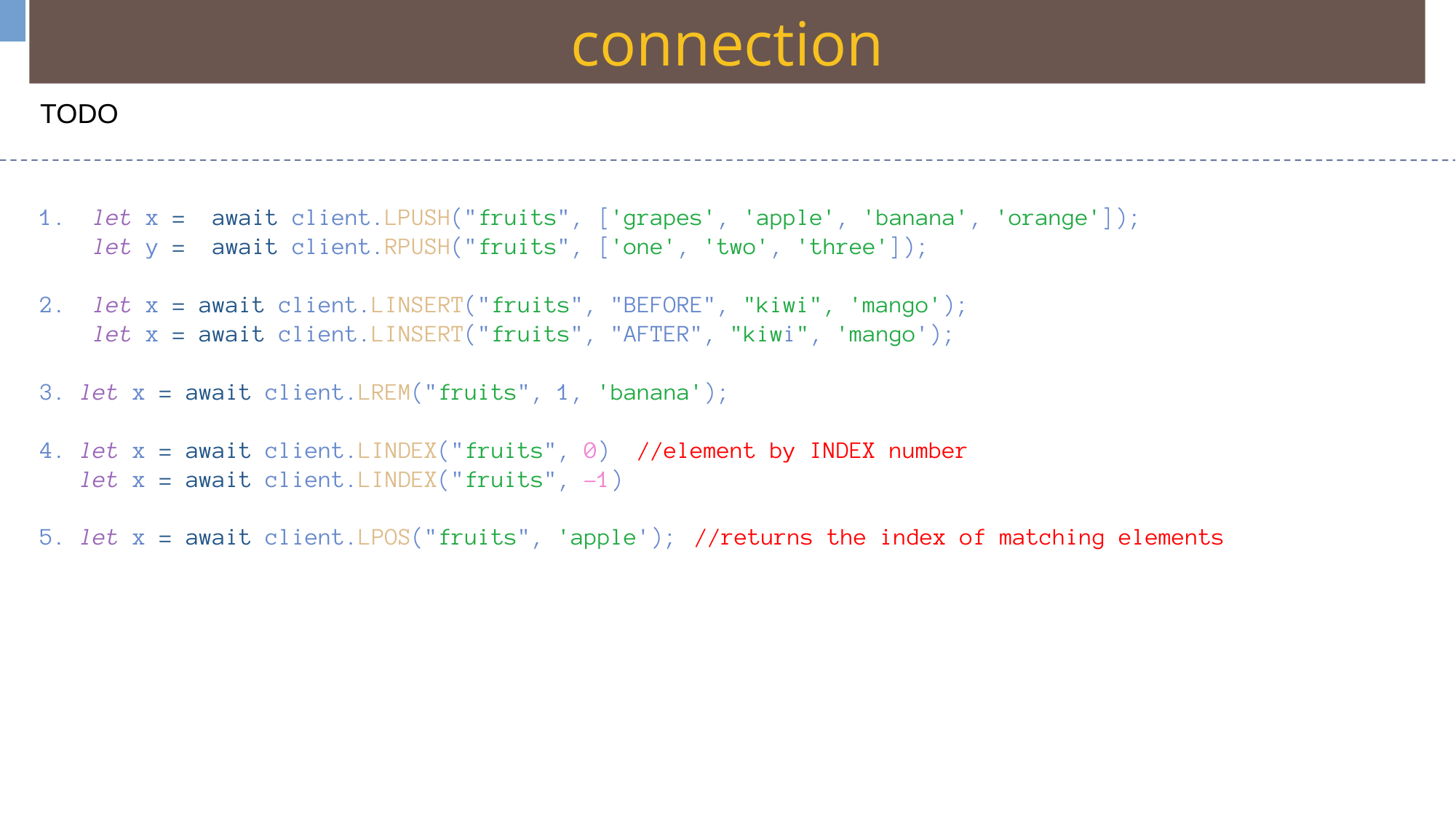

connection
TODO

1.  let x =  await client.LPUSH("fruits", ['grapes', 'apple', 'banana', 'orange']);
    let y =  await client.RPUSH("fruits", ['one', 'two', 'three']);

2.  let x = await client.LINSERT("fruits", "BEFORE", "kiwi", 'mango');
    let x = await client.LINSERT("fruits", "AFTER", "kiwi", 'mango');

3. let x = await client.LREM("fruits", 1, 'banana');

4. let x = await client.LINDEX("fruits", 0)  //element by INDEX number
   let x = await client.LINDEX("fruits", -1)

5. let x = await client.LPOS("fruits", 'apple');	//returns the index of matching elements